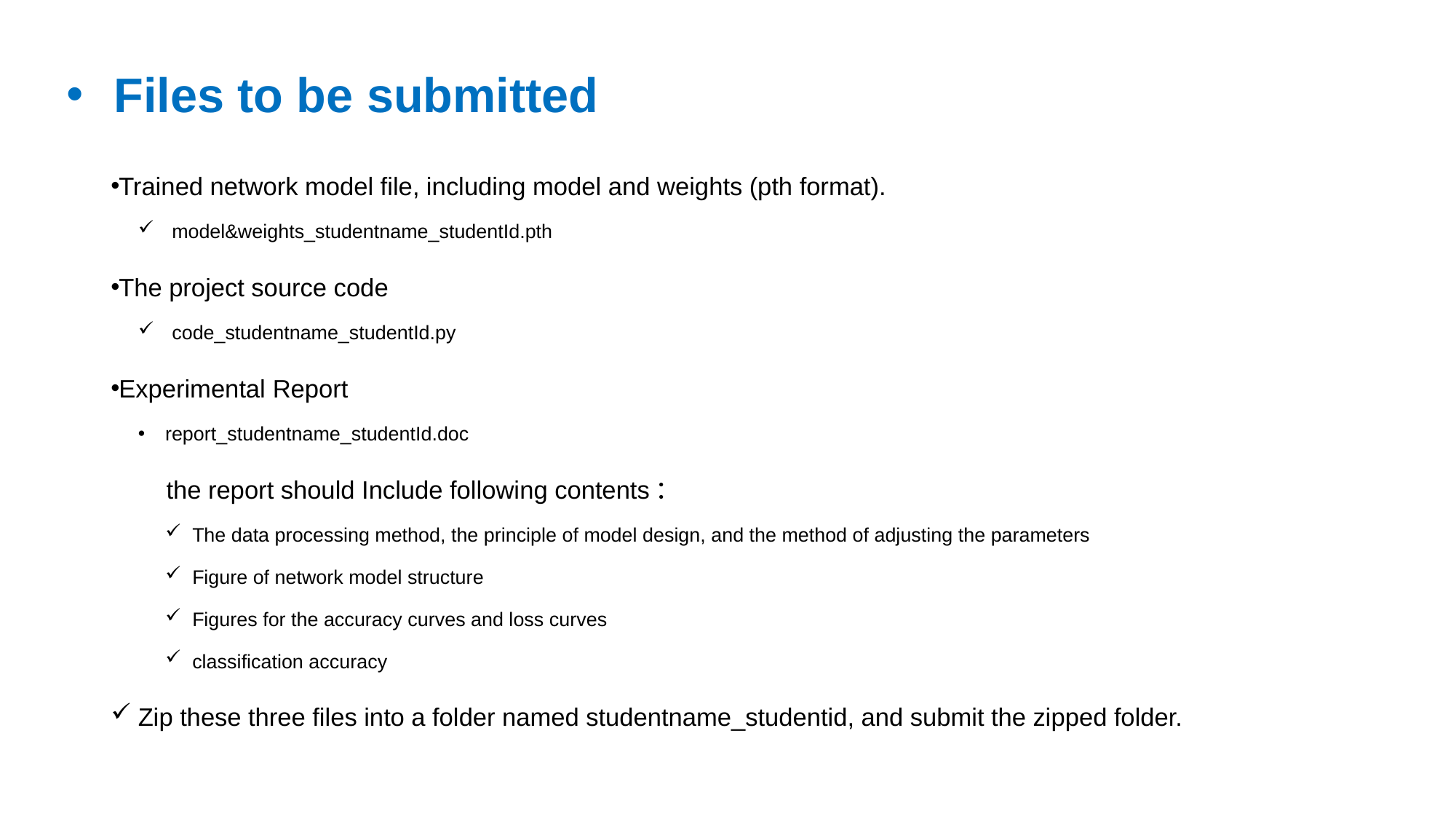

Files to be submitted
Trained network model file, including model and weights (pth format).
model&weights_studentname_studentId.pth
The project source code
code_studentname_studentId.py
Experimental Report
report_studentname_studentId.doc
        the report should Include following contents：
The data processing method, the principle of model design, and the method of adjusting the parameters
Figure of network model structure
Figures for the accuracy curves and loss curves
classification accuracy
Zip these three files into a folder named studentname_studentid, and submit the zipped folder.